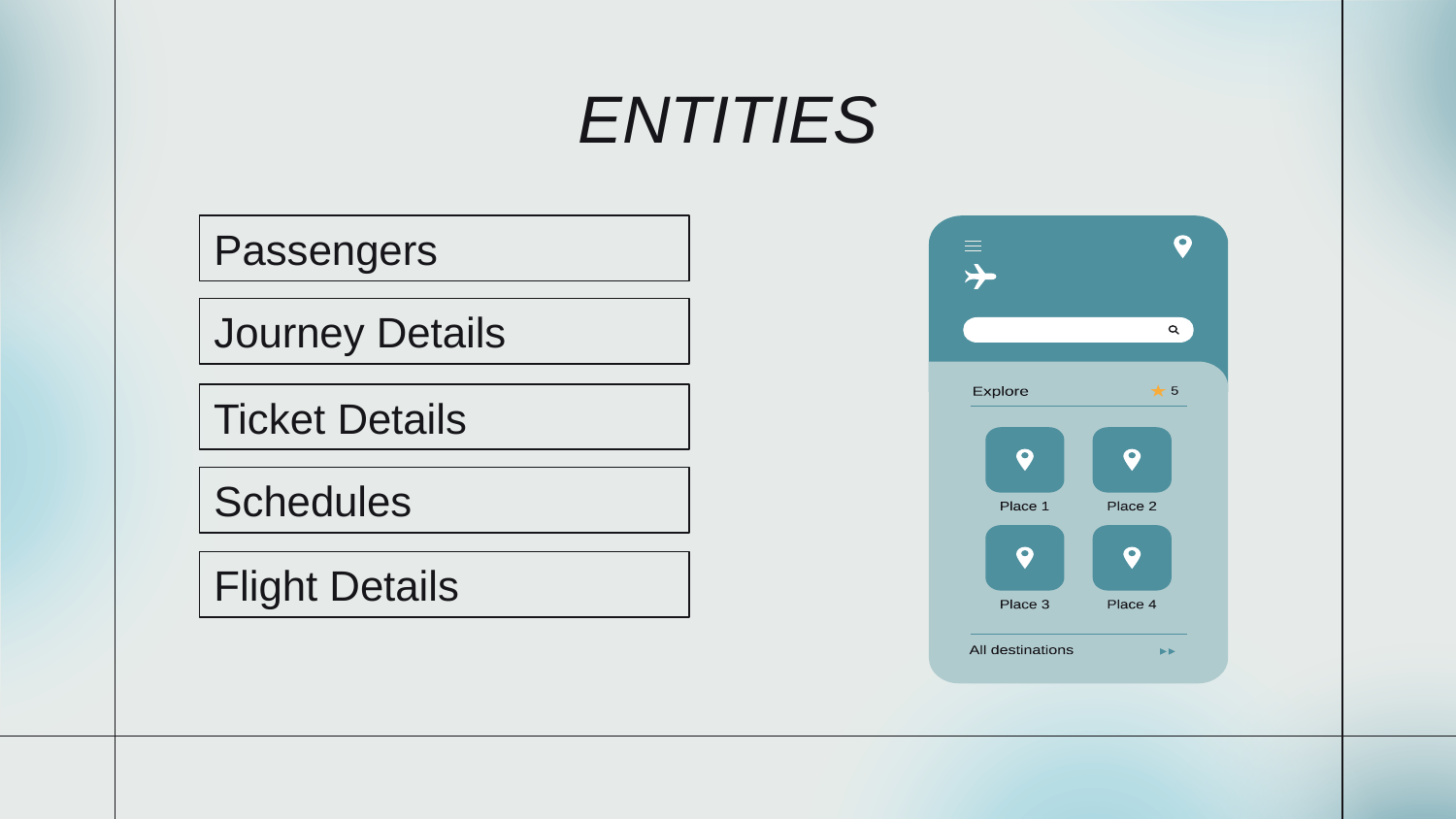

# ENTITIES
Passengers

Explore
5

Place 1
Place 2

Place 3
Place 4

All destinations

Journey Details
Ticket Details
Schedules
Flight Details